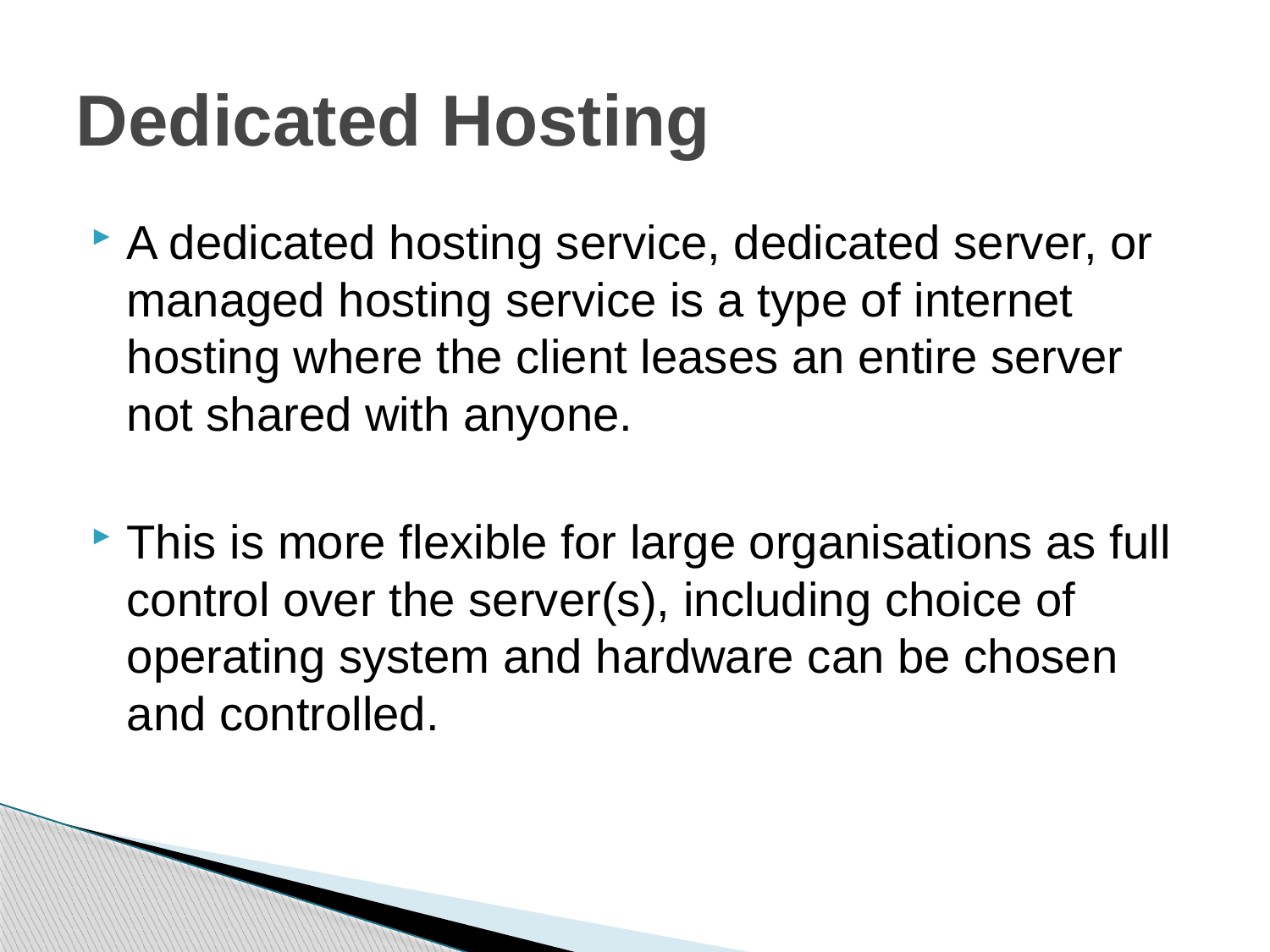

# Dedicated Hosting
A dedicated hosting service, dedicated server, or managed hosting service is a type of internet hosting where the client leases an entire server not shared with anyone.

This is more flexible for large organisations as full control over the server(s), including choice of operating system and hardware can be chosen and controlled.